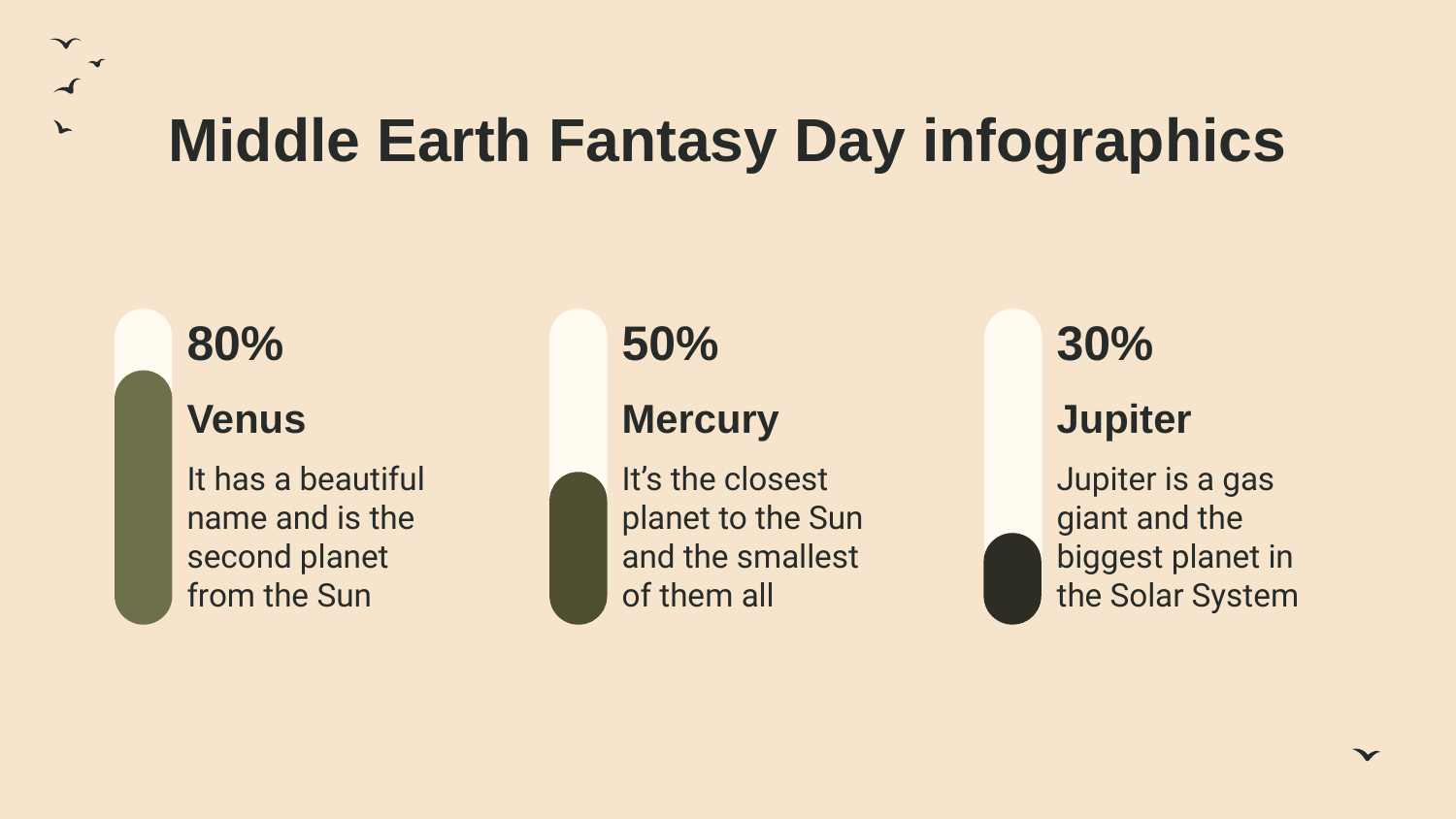

# Middle Earth Fantasy Day infographics

80%
Venus
It has a beautiful name and is the second planet from the Sun
50%
Mercury
It’s the closest planet to the Sun and the smallest of them all
30%
Jupiter
Jupiter is a gas giant and the biggest planet in the Solar System